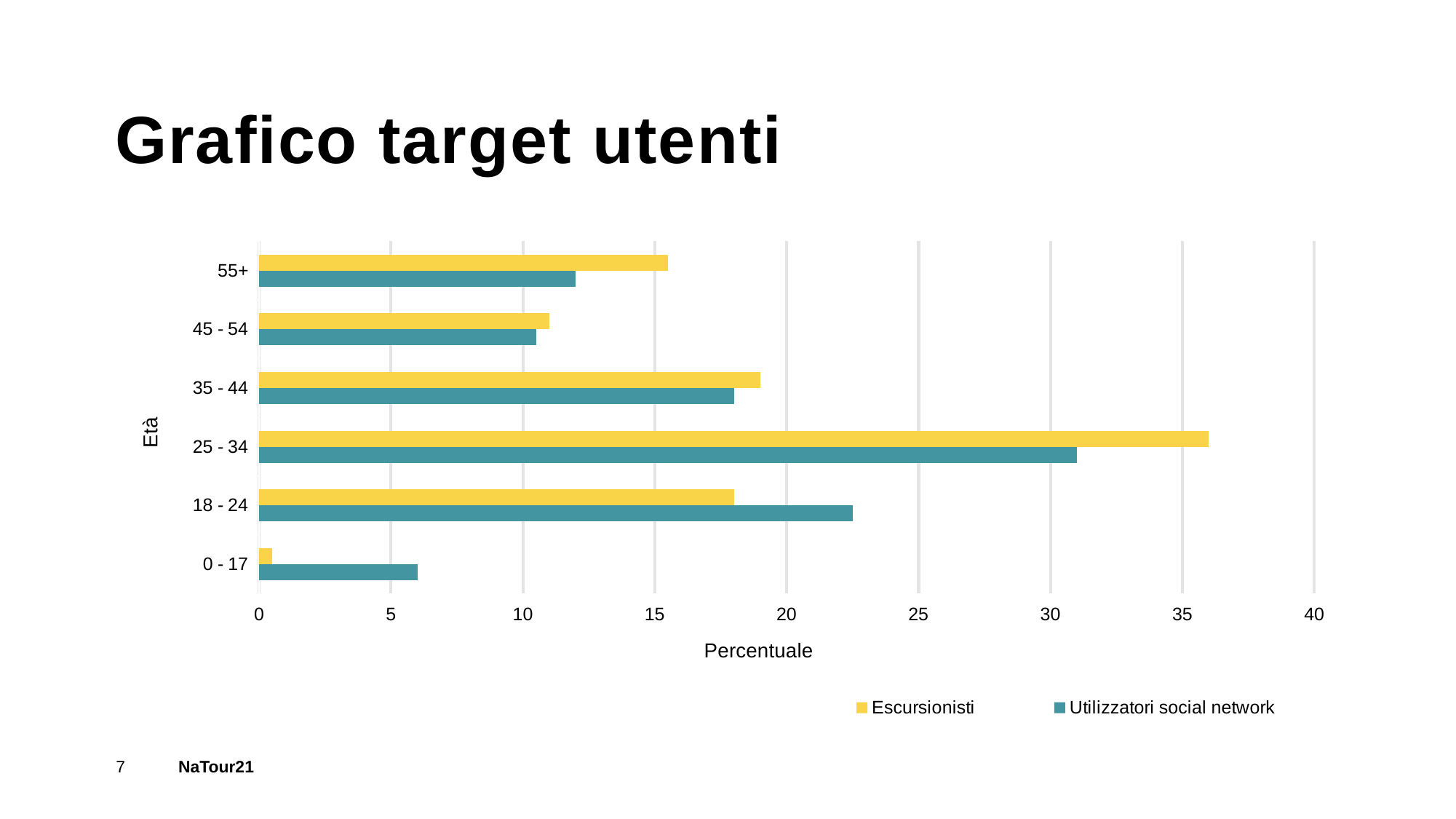

# Grafico target utenti

### Chart

| Category | Utilizzatori social network | Escursionisti |
|---|---|---|
| 0 - 17 | 6.0 | 0.5 |
| 18 - 24 | 22.5 | 18.0 |
| 25 - 34 | 31.0 | 36.0 |
| 35 - 44 | 18.0 | 19.0 |
| 45 - 54 | 10.5 | 11.0 |
| 55+ | 12.0 | 15.5 |
7
NaTour21